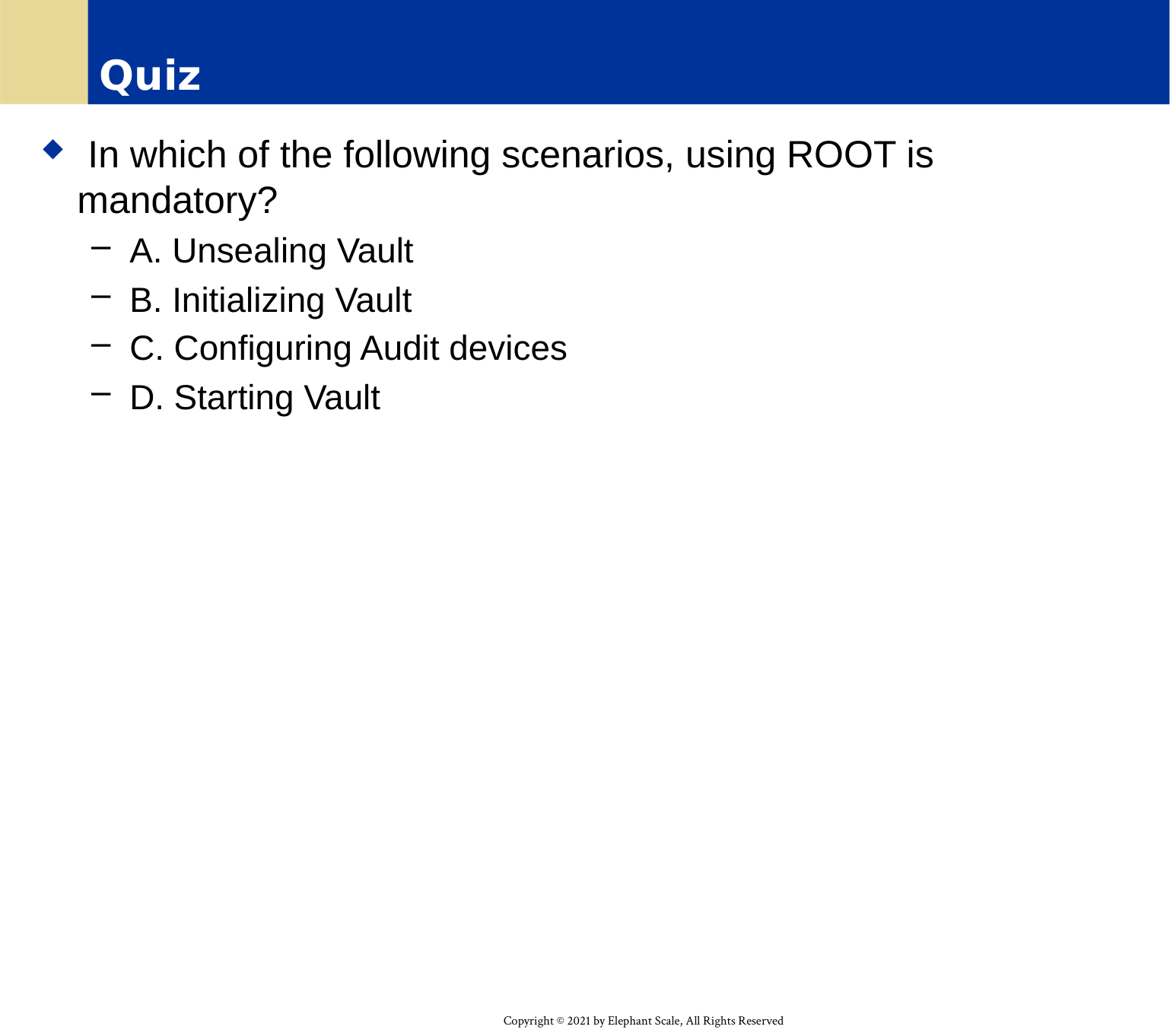

# Quiz
 In which of the following scenarios, using ROOT is mandatory?
 A. Unsealing Vault
 B. Initializing Vault
 C. Configuring Audit devices
 D. Starting Vault
Copyright © 2021 by Elephant Scale, All Rights Reserved